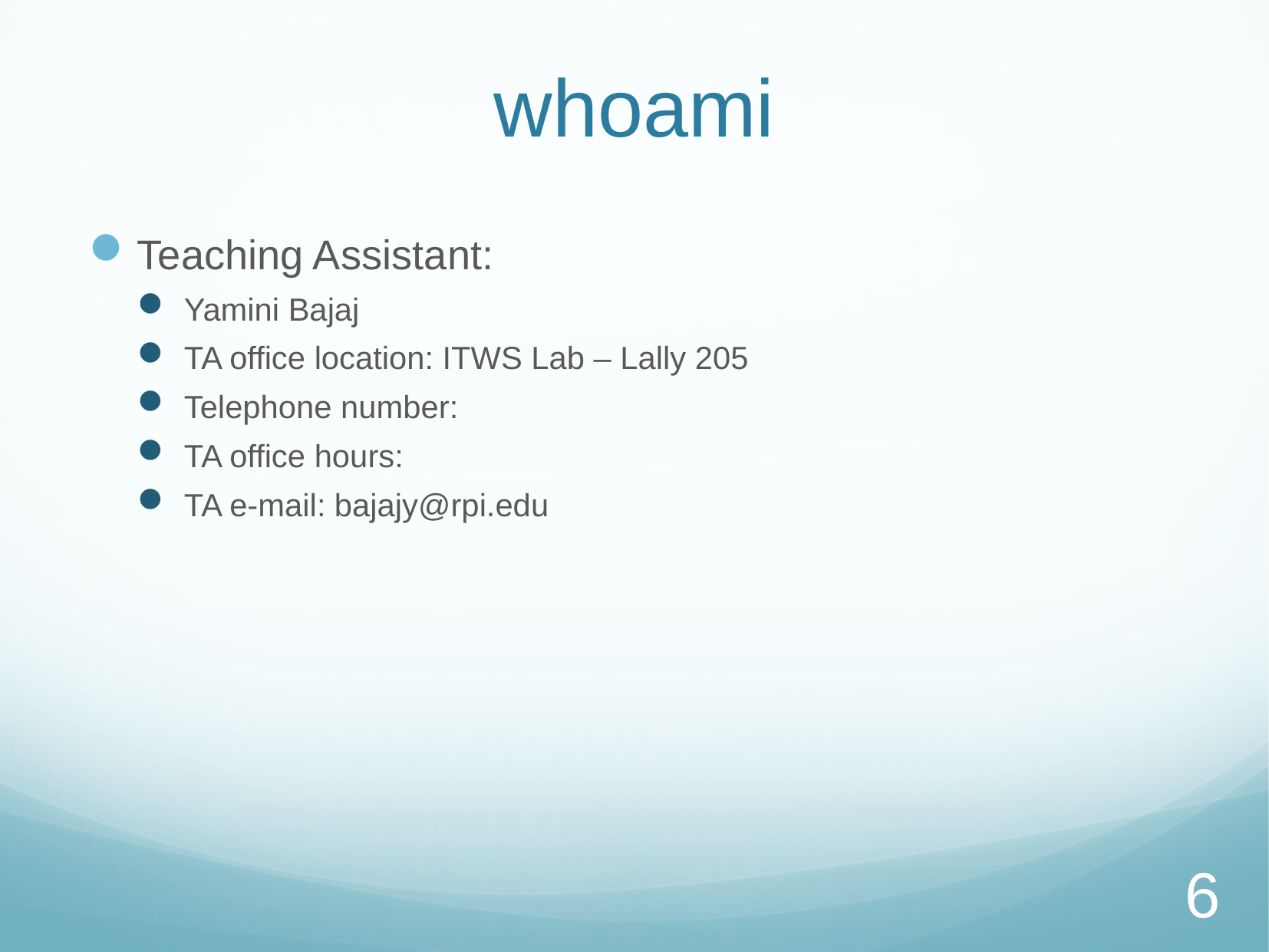

# whoami
Teaching Assistant:
Yamini Bajaj
TA office location: ITWS Lab – Lally 205
Telephone number:
TA office hours:
TA e-mail: bajajy@rpi.edu
6